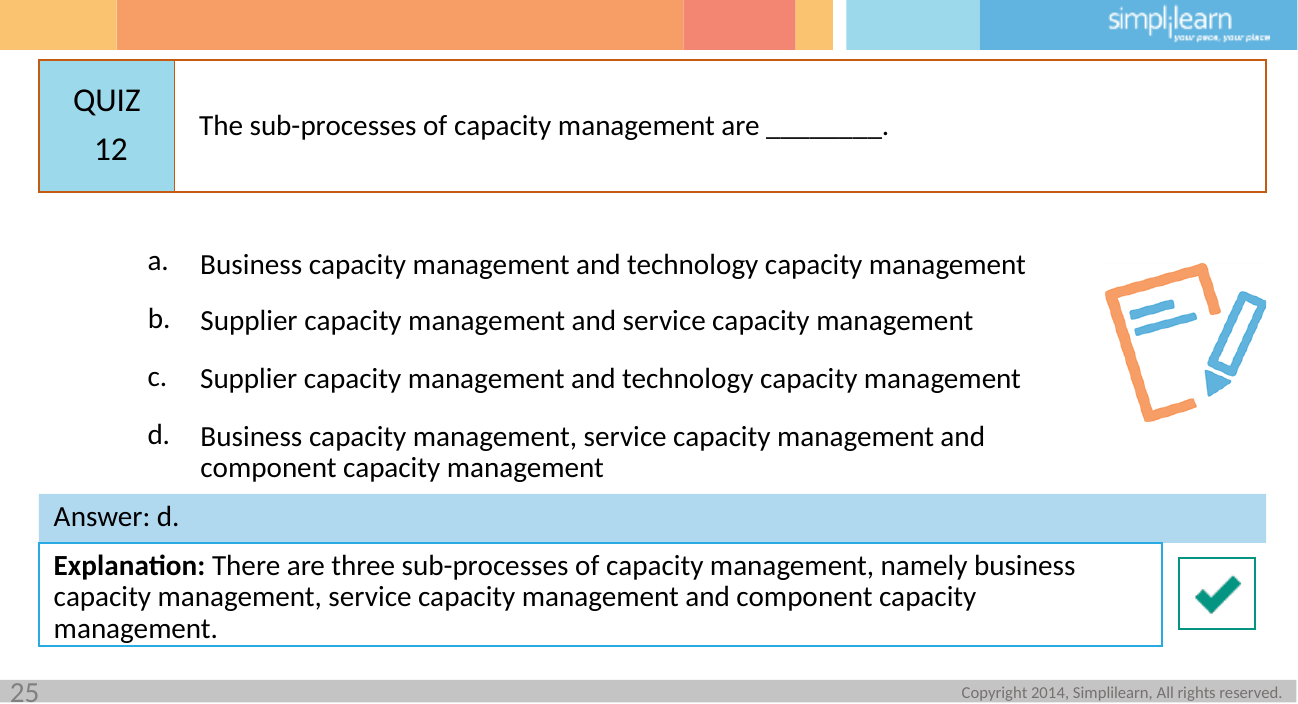

The sub-processes of capacity management are ________.
12
Business capacity management and technology capacity management

Supplier capacity management and service capacity management
Supplier capacity management and technology capacity management
Business capacity management, service capacity management and component capacity management

Answer: d.
Explanation: There are three sub-processes of capacity management, namely business capacity management, service capacity management and component capacity management.